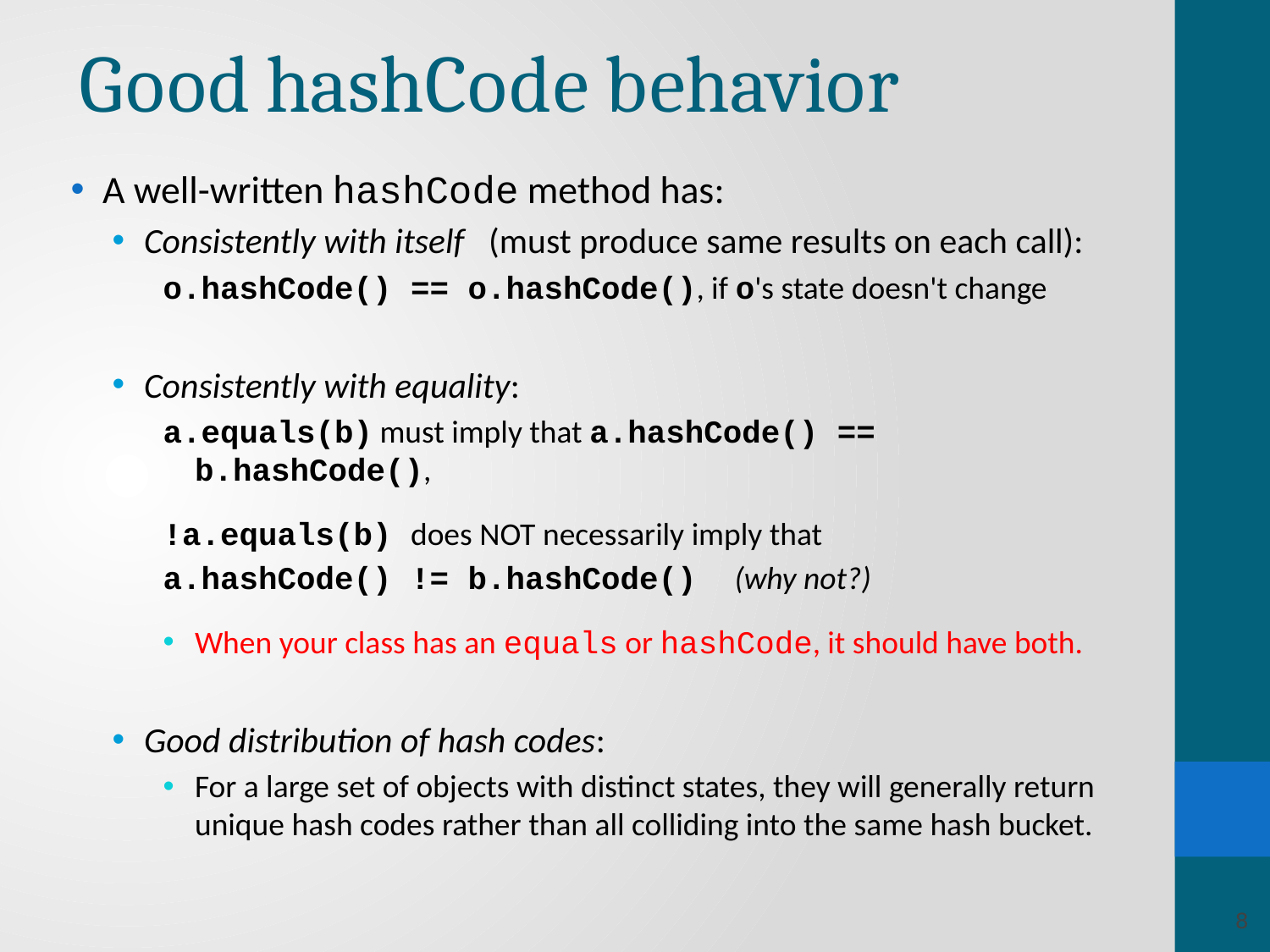

# Good hashCode behavior
A well-written hashCode method has:
Consistently with itself   (must produce same results on each call):
o.hashCode() == o.hashCode(), if o's state doesn't change

Consistently with equality:
a.equals(b) must imply that a.hashCode() == b.hashCode(),

!a.equals(b) does NOT necessarily imply that
a.hashCode() != b.hashCode()  (why not?)

When your class has an equals or hashCode, it should have both.

Good distribution of hash codes:
For a large set of objects with distinct states, they will generally return unique hash codes rather than all colliding into the same hash bucket.